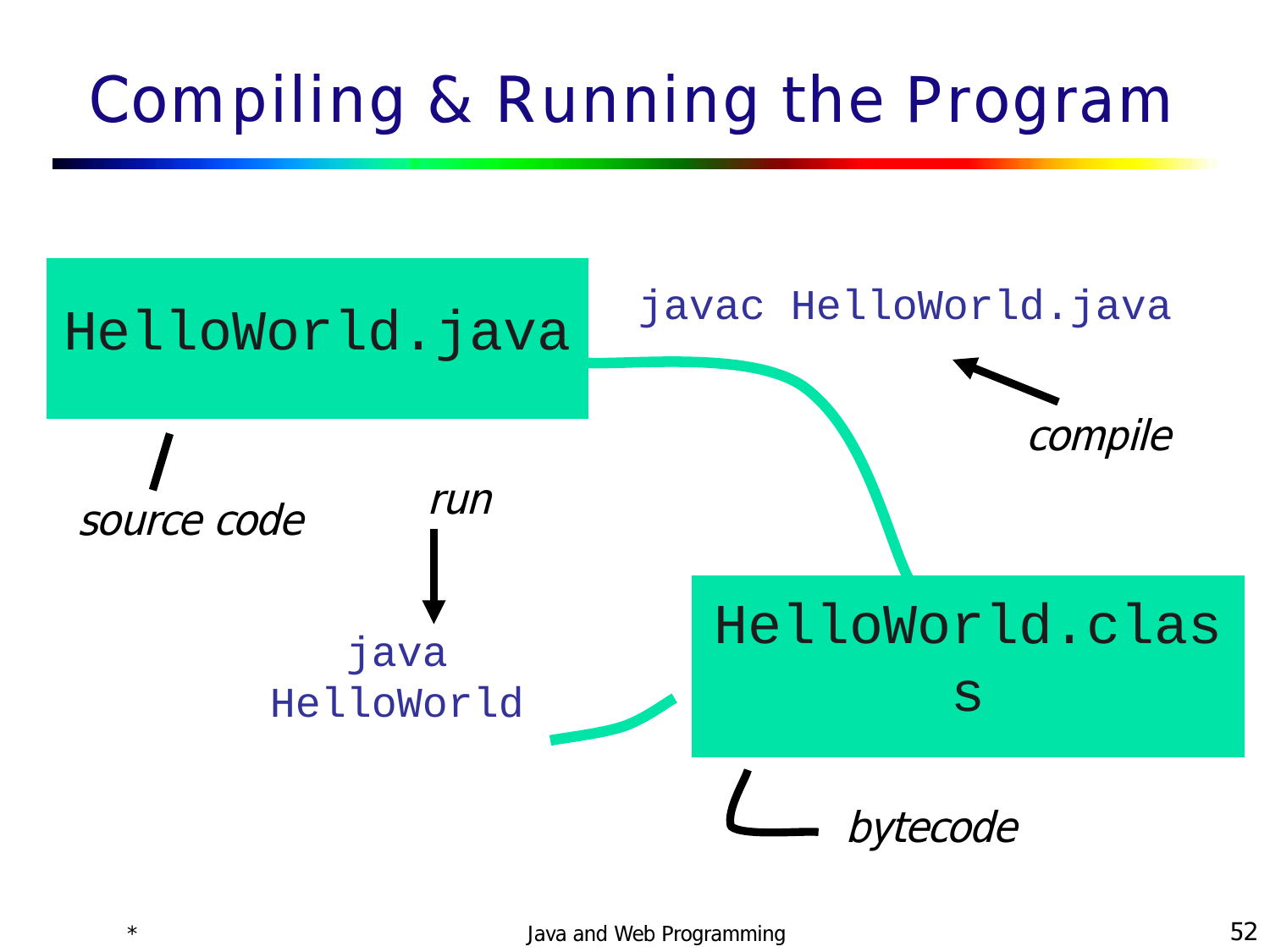

# Compiling & Running the Program

javac HelloWorld.java

HelloWorld.java

compile

run
source code

java HelloWorld

HelloWorld.class

bytecode
*
52
Java and Web Programming